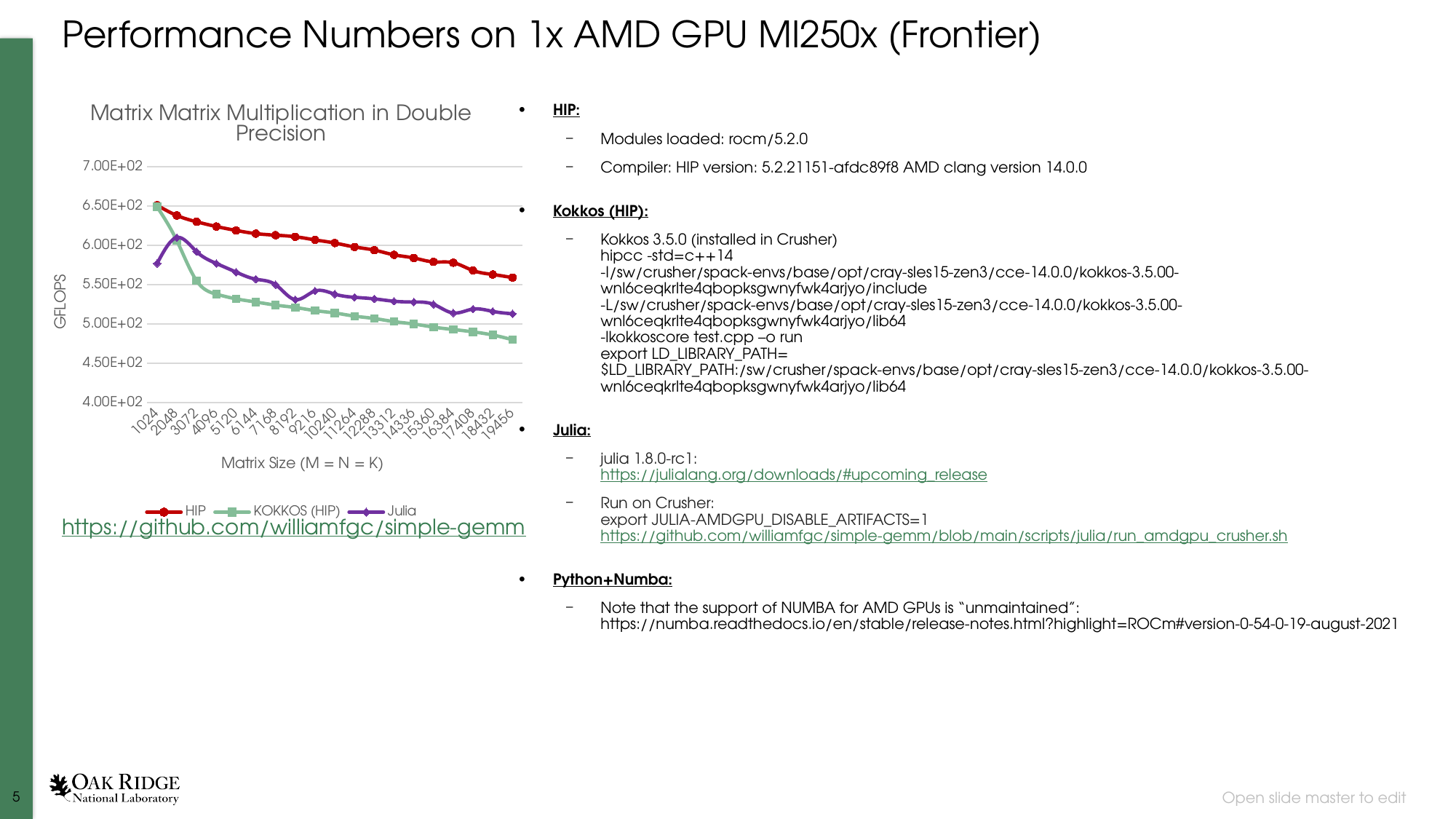

# Performance Numbers on 1x AMD GPU MI250x (Frontier)

### Chart: Matrix Matrix Multiplication in Double Precision

| Category | HIP | KOKKOS (HIP) | Julia |
|---|---|---|---|
| 1024 | 651.0 | 649.0 | 577.0 |
| 2048 | 638.0 | 606.0 | 610.0 |
| 3072 | 630.0 | 555.0 | 592.0 |
| 4096 | 624.0 | 538.0 | 577.0 |
| 5120 | 619.0 | 532.0 | 566.0 |
| 6144 | 615.0 | 528.0 | 557.0 |
| 7168 | 613.0 | 524.0 | 550.0 |
| 8192 | 611.0 | 521.0 | 531.0 |
| 9216 | 607.0 | 517.0 | 542.0 |
| 10240 | 603.0 | 514.0 | 538.0 |
| 11264 | 598.0 | 510.0 | 534.0 |
| 12288 | 594.0 | 507.0 | 532.0 |
| 13312 | 588.0 | 503.0 | 529.0 |
| 14336 | 584.0 | 500.0 | 528.0 |
| 15360 | 579.0 | 496.0 | 525.0 |
| 16384 | 578.0 | 493.0 | 514.0 |
| 17408 | 568.0 | 490.0 | 519.0 |
| 18432 | 563.0 | 486.0 | 516.0 |
| 19456 | 559.0 | 480.0 | 513.0 |
HIP:
Modules loaded: rocm/5.2.0
Compiler: HIP version: 5.2.21151-afdc89f8 AMD clang version 14.0.0
Kokkos (HIP):
Kokkos 3.5.0 (installed in Crusher)
hipcc -std=c++14
-I/sw/crusher/spack-envs/base/opt/cray-sles15-zen3/cce-14.0.0/kokkos-3.5.00-wnl6ceqkrlte4qbopksgwnyfwk4arjyo/include
-L/sw/crusher/spack-envs/base/opt/cray-sles15-zen3/cce-14.0.0/kokkos-3.5.00-wnl6ceqkrlte4qbopksgwnyfwk4arjyo/lib64
-lkokkoscore test.cpp –o run
export LD_LIBRARY_PATH=
$LD_LIBRARY_PATH:/sw/crusher/spack-envs/base/opt/cray-sles15-zen3/cce-14.0.0/kokkos-3.5.00-wnl6ceqkrlte4qbopksgwnyfwk4arjyo/lib64
Julia:
julia 1.8.0-rc1:
https://julialang.org/downloads/#upcoming_release
Run on Crusher:
export JULIA-AMDGPU_DISABLE_ARTIFACTS=1
https://github.com/williamfgc/simple-gemm/blob/main/scripts/julia/run_amdgpu_crusher.sh
Python+Numba:
Note that the support of NUMBA for AMD GPUs is “unmaintained”:
https://numba.readthedocs.io/en/stable/release-notes.html?highlight=ROCm#version-0-54-0-19-august-2021

https://github.com/williamfgc/simple-gemm